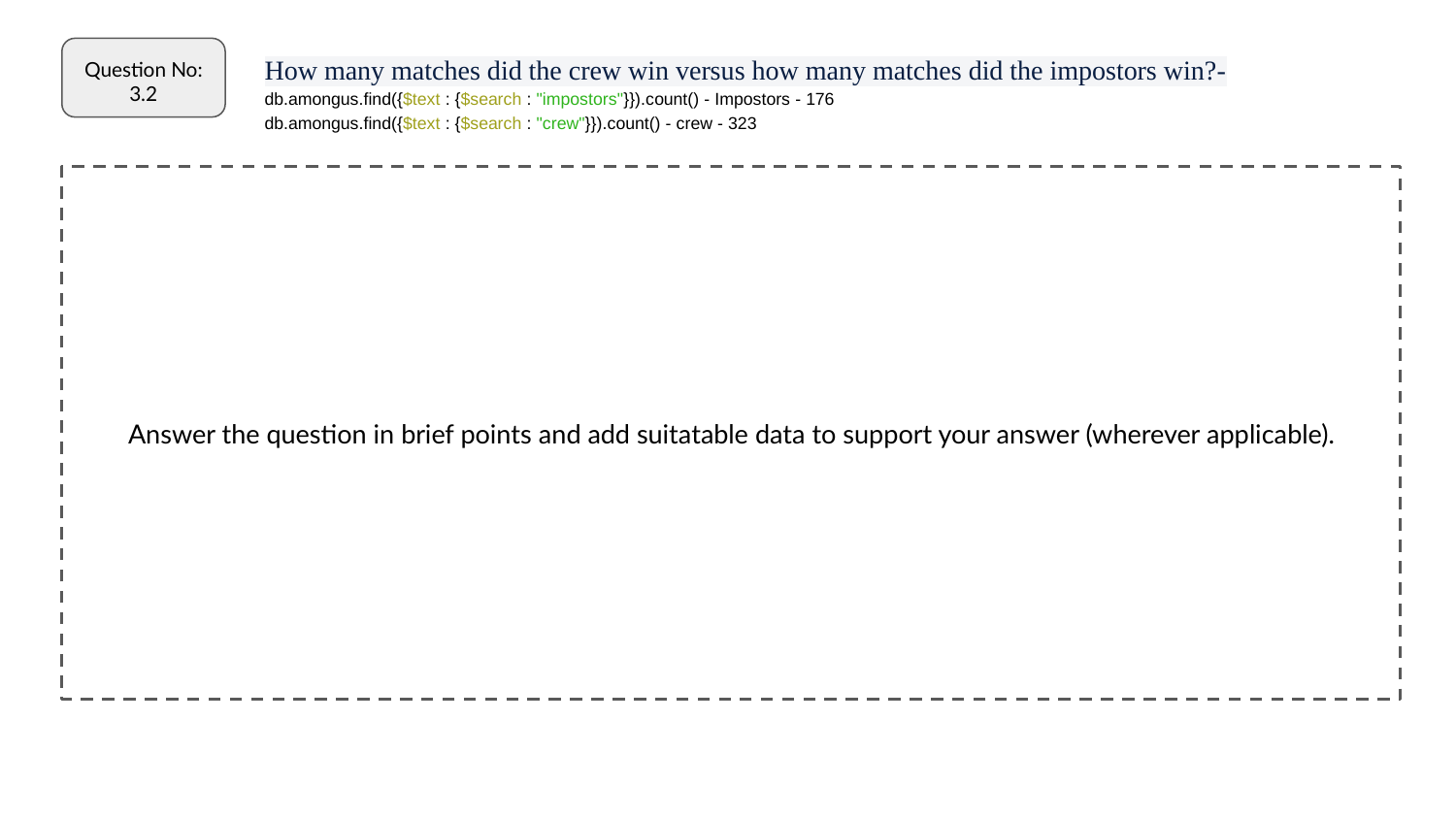

Question No:
3.2
How many matches did the crew win versus how many matches did the impostors win?-
db.amongus.find({$text : {$search : "impostors"}}).count() - Impostors - 176
db.amongus.find({$text : {$search : "crew"}}).count() - crew - 323

Answer the question in brief points and add suitatable data to support your answer (wherever applicable).